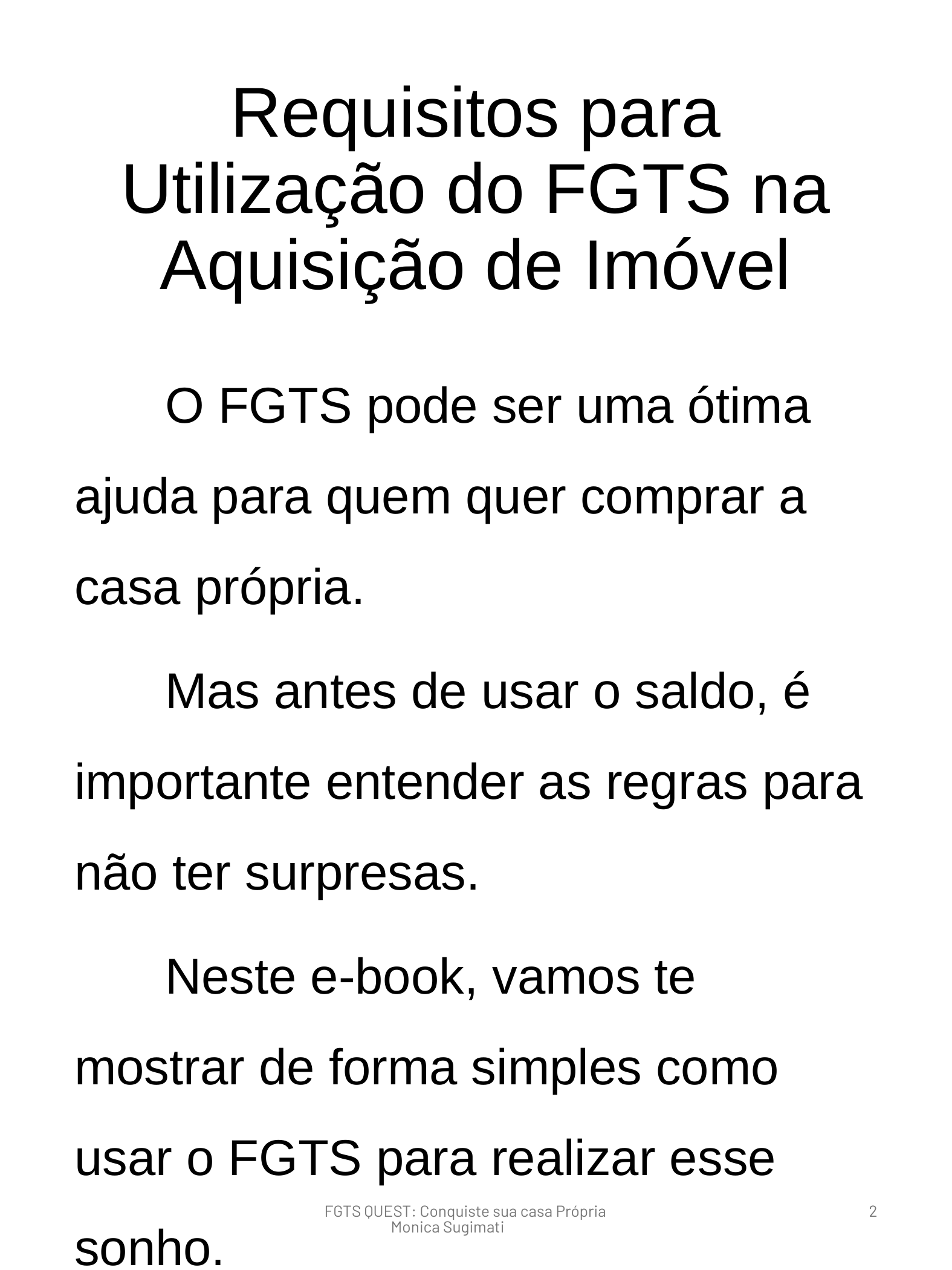

# Requisitos para Utilização do FGTS na Aquisição de Imóvel
	O FGTS pode ser uma ótima ajuda para quem quer comprar a casa própria.
	Mas antes de usar o saldo, é importante entender as regras para não ter surpresas.
	Neste e-book, vamos te mostrar de forma simples como usar o FGTS para realizar esse sonho.
FGTS QUEST: Conquiste sua casa Própria                           Monica Sugimati
2